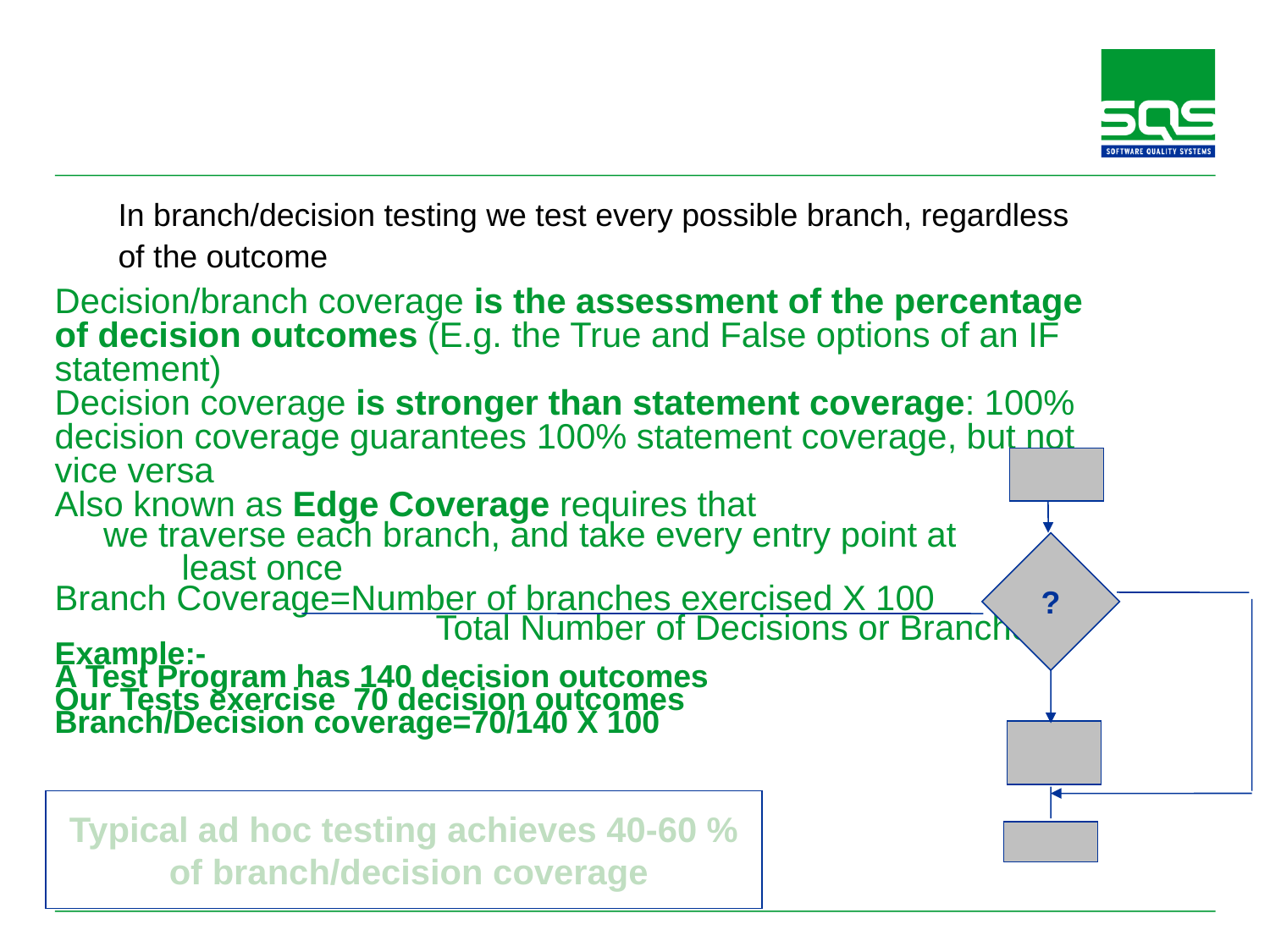

#
In branch/decision testing we test every possible branch, regardless of the outcome
Decision/branch coverage is the assessment of the percentage of decision outcomes (E.g. the True and False options of an IF statement)
Decision coverage is stronger than statement coverage: 100% decision coverage guarantees 100% statement coverage, but not vice versa
Also known as Edge Coverage requires that
     we traverse each branch, and take every entry point at
	least once
Branch Coverage=Number of branches exercised X 100
		     	Total Number of Decisions or Branches
Example:-
A Test Program has 140 decision outcomes
Our Tests exercise  70 decision outcomes
Branch/Decision coverage=70/140 X 100

?

Typical ad hoc testing achieves 40-60 %
 of branch/decision coverage